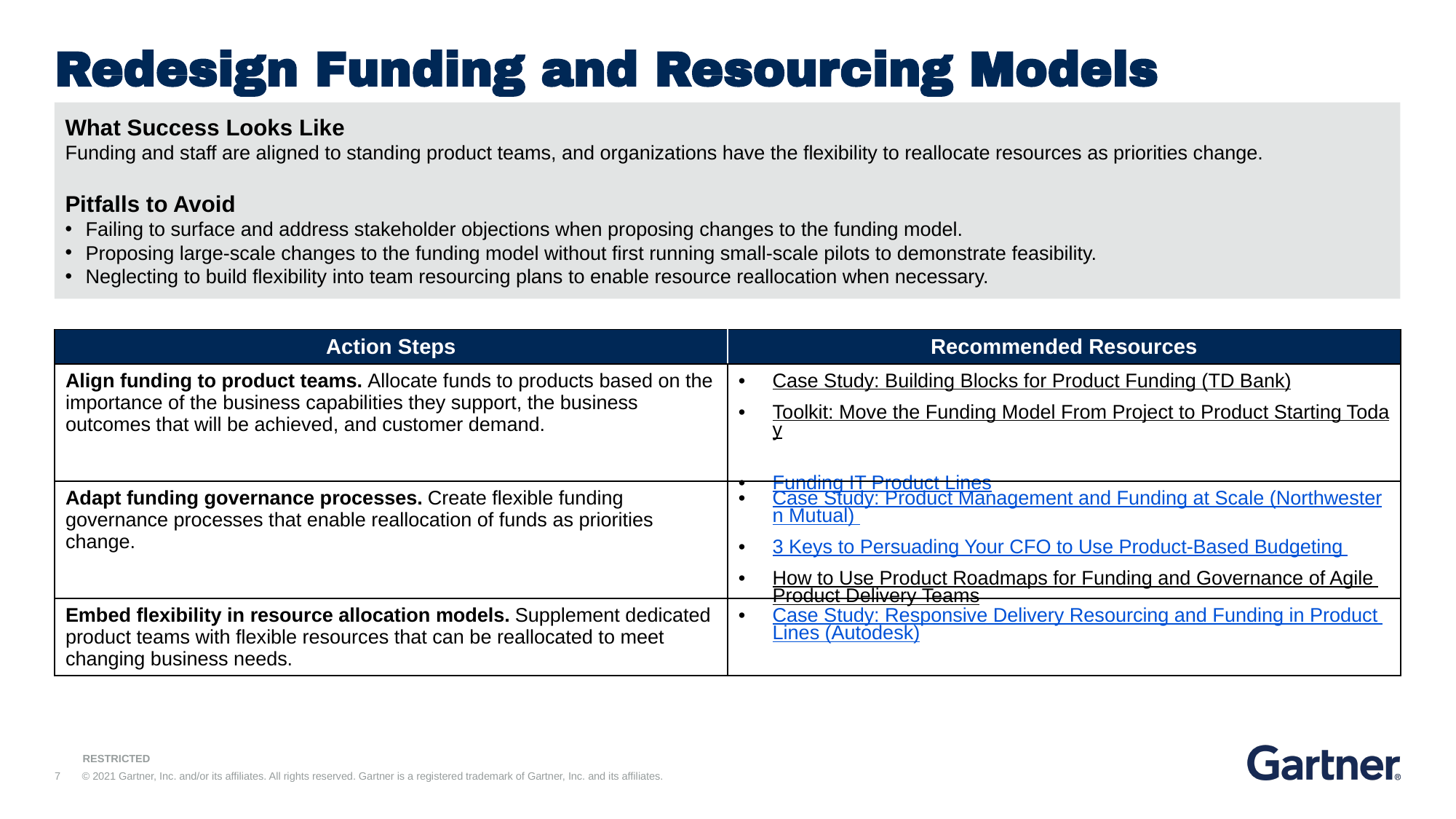

Redesign Funding and Resourcing Models
What Success Looks Like
Funding and staff are aligned to standing product teams, and organizations have the flexibility to reallocate resources as priorities change.

Pitfalls to Avoid
Failing to surface and address stakeholder objections when proposing changes to the funding model.
Proposing large-scale changes to the funding model without first running small-scale pilots to demonstrate feasibility.
Neglecting to build flexibility into team resourcing plans to enable resource reallocation when necessary.
| Action Steps | Recommended Resources |
| --- | --- |
| Align funding to product teams. Allocate funds to products based on the importance of the business capabilities they support, the business outcomes that will be achieved, and customer demand. | Case Study: Building Blocks for Product Funding (TD Bank) Toolkit: Move the Funding Model From Project to Product Starting Today Funding IT Product Lines |
| Adapt funding governance processes. Create flexible funding governance processes that enable reallocation of funds as priorities change. | Case Study: Product Management and Funding at Scale (Northwestern Mutual) 3 Keys to Persuading Your CFO to Use Product-Based Budgeting How to Use Product Roadmaps for Funding and Governance of Agile Product Delivery Teams |
| Embed flexibility in resource allocation models. Supplement dedicated product teams with flexible resources that can be reallocated to meet changing business needs. | Case Study: Responsive Delivery Resourcing and Funding in Product Lines (Autodesk) |